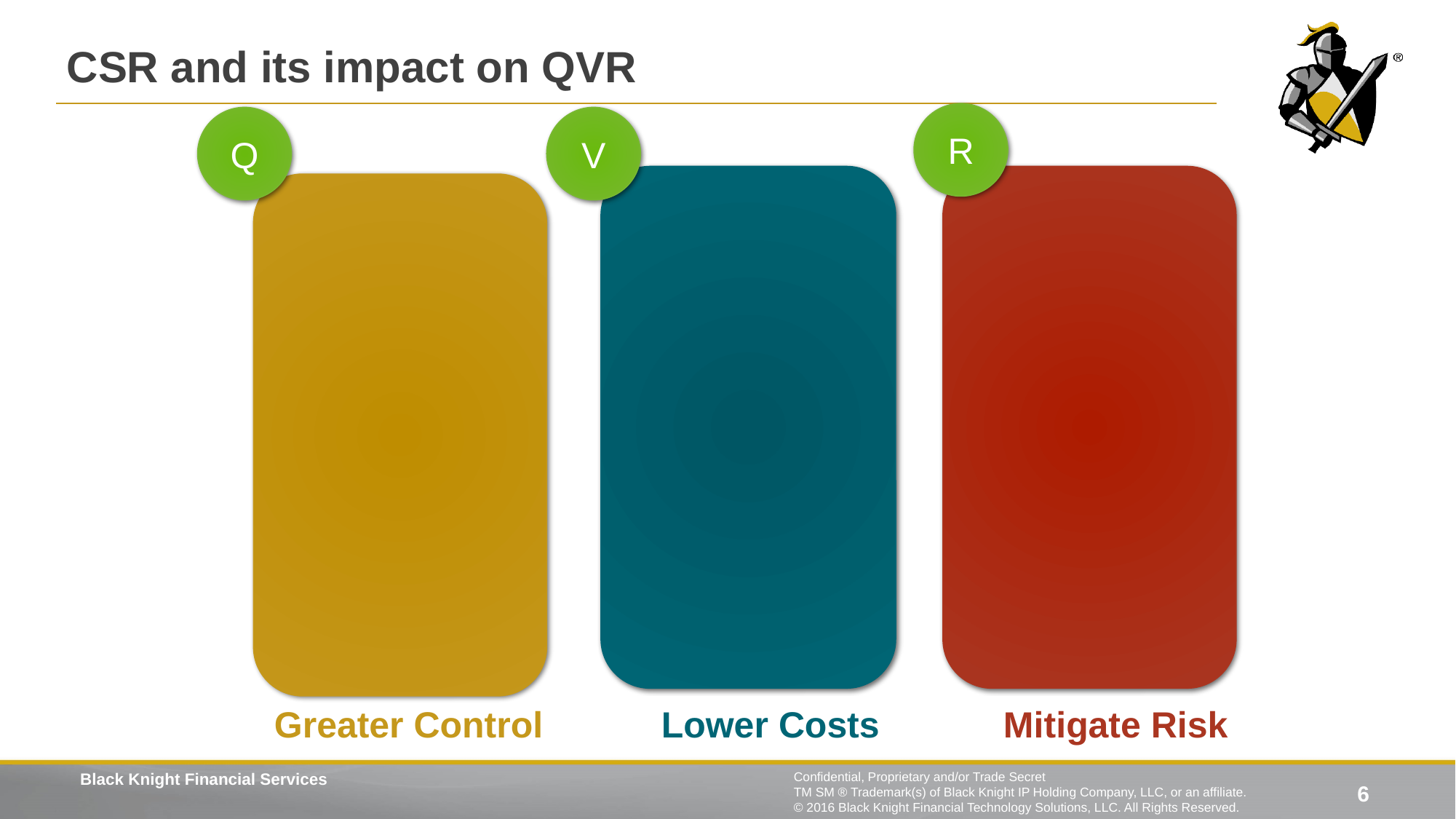

# CSR and its impact on QVR
R
Q
V

Greater Control
Lower Costs
Mitigate Risk